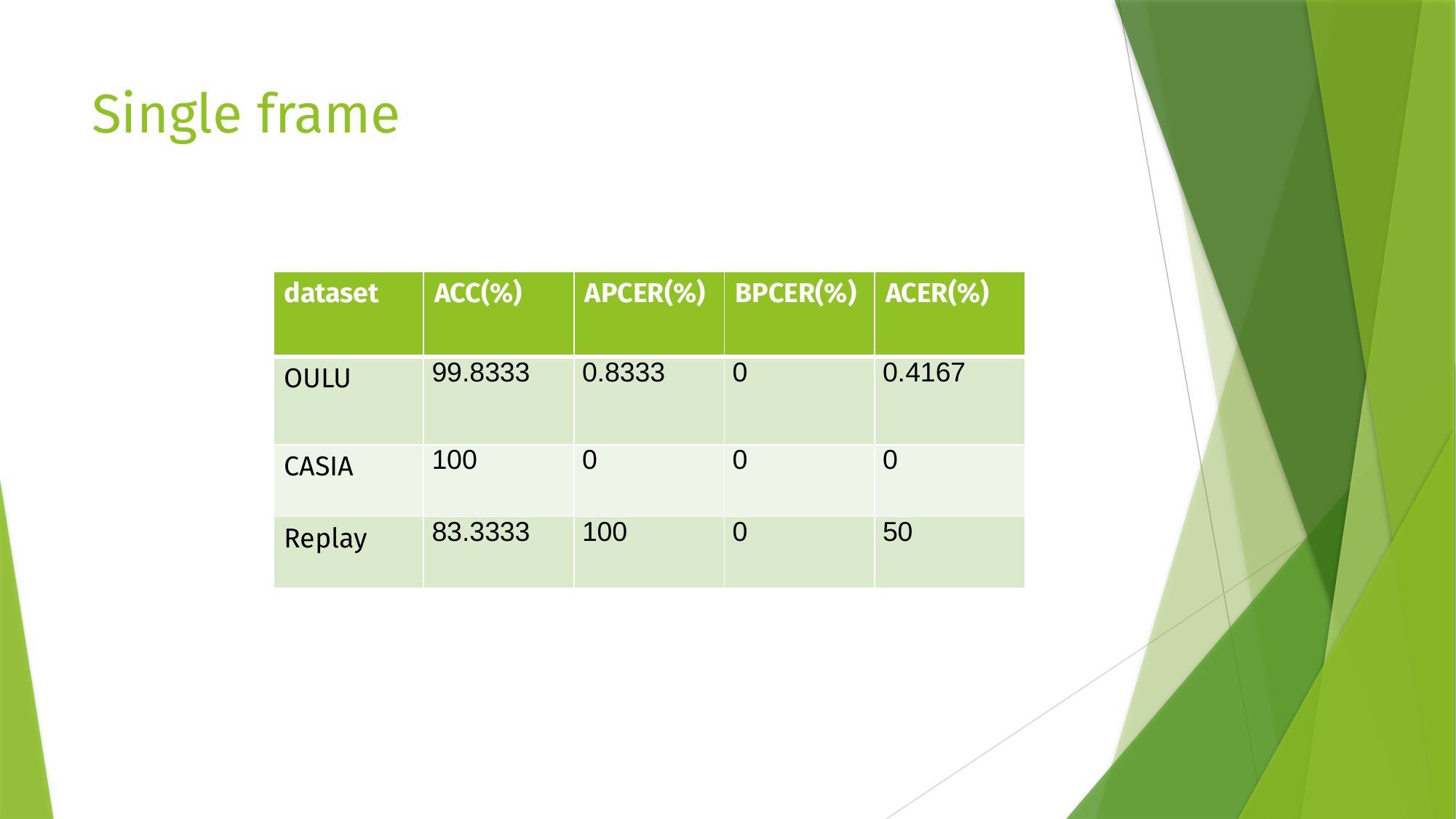

# Single frame
| dataset | ACC(%) | APCER(%) | BPCER(%) | ACER(%) |
| --- | --- | --- | --- | --- |
| OULU | 99.8333 | 0.8333 | 0 | 0.4167 |
| CASIA | 100 | 0 | 0 | 0 |
| Replay | 83.3333 | 100 | 0 | 50 |